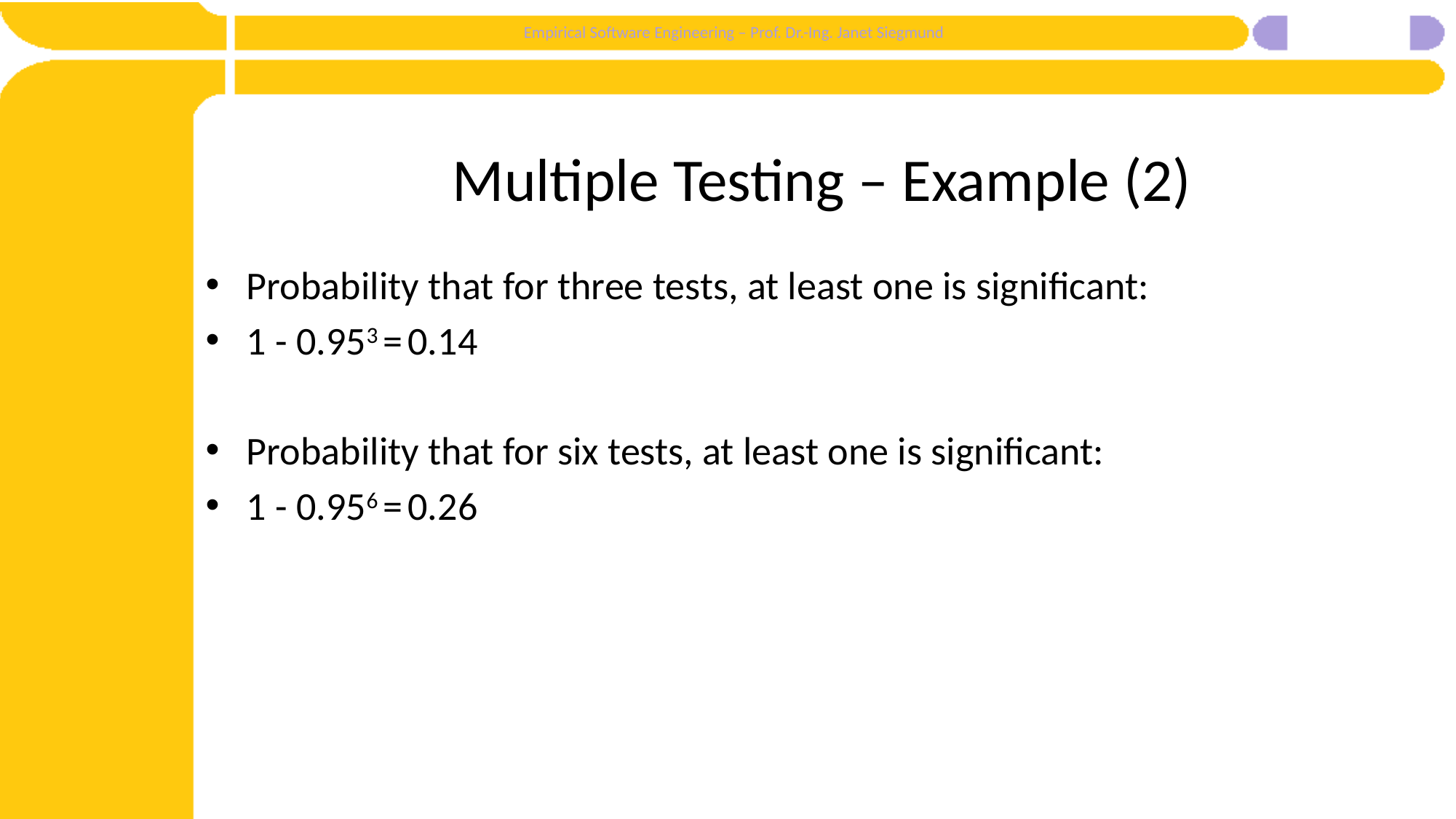

# Multiple Testing – Example (2)
Probability that for three tests, at least one is significant:
1 - 0.953 = 0.14

Probability that for six tests, at least one is significant:
1 - 0.956 = 0.26